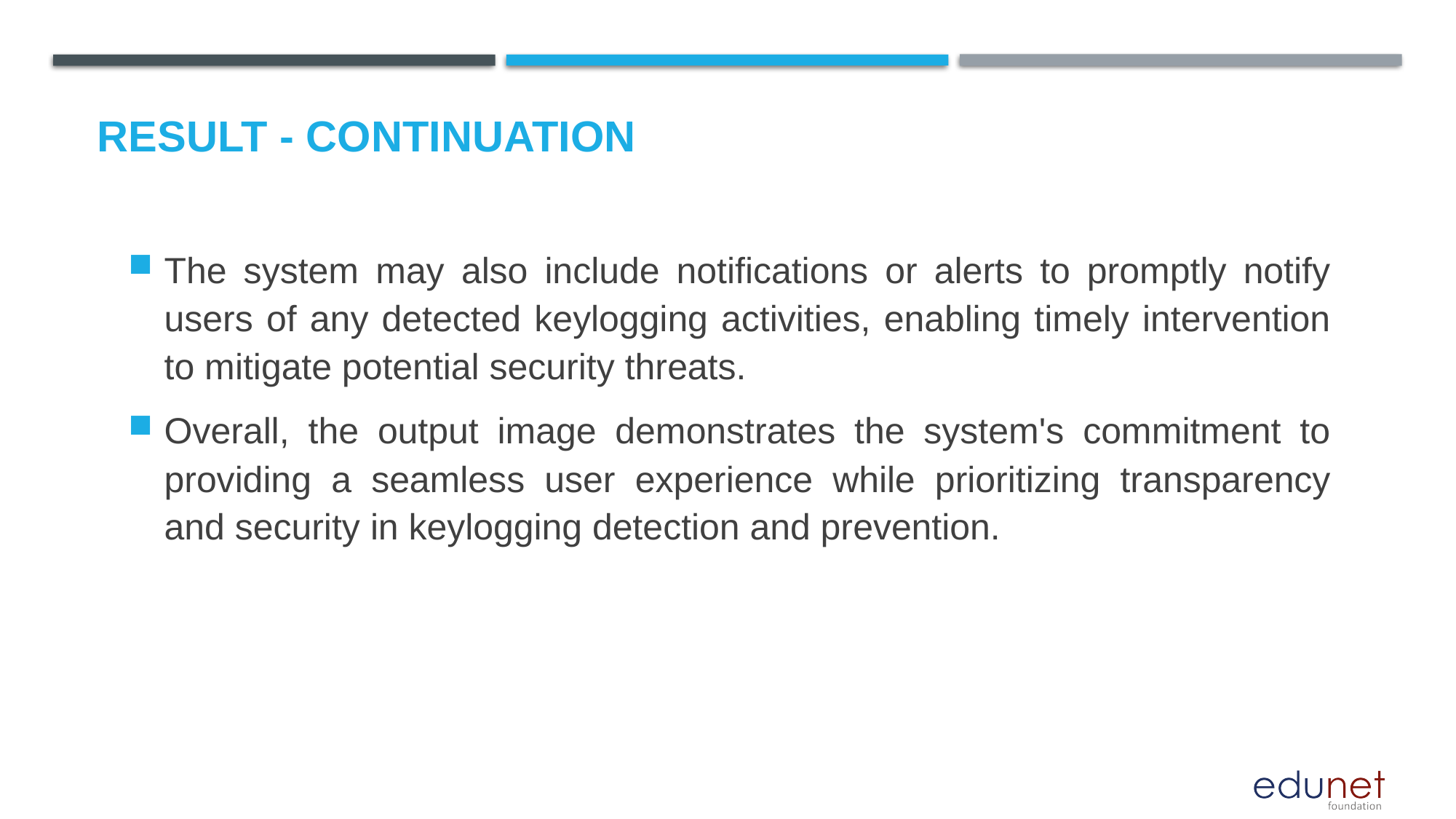

# Result - continuation
The system may also include notifications or alerts to promptly notify users of any detected keylogging activities, enabling timely intervention to mitigate potential security threats.
Overall, the output image demonstrates the system's commitment to providing a seamless user experience while prioritizing transparency and security in keylogging detection and prevention.